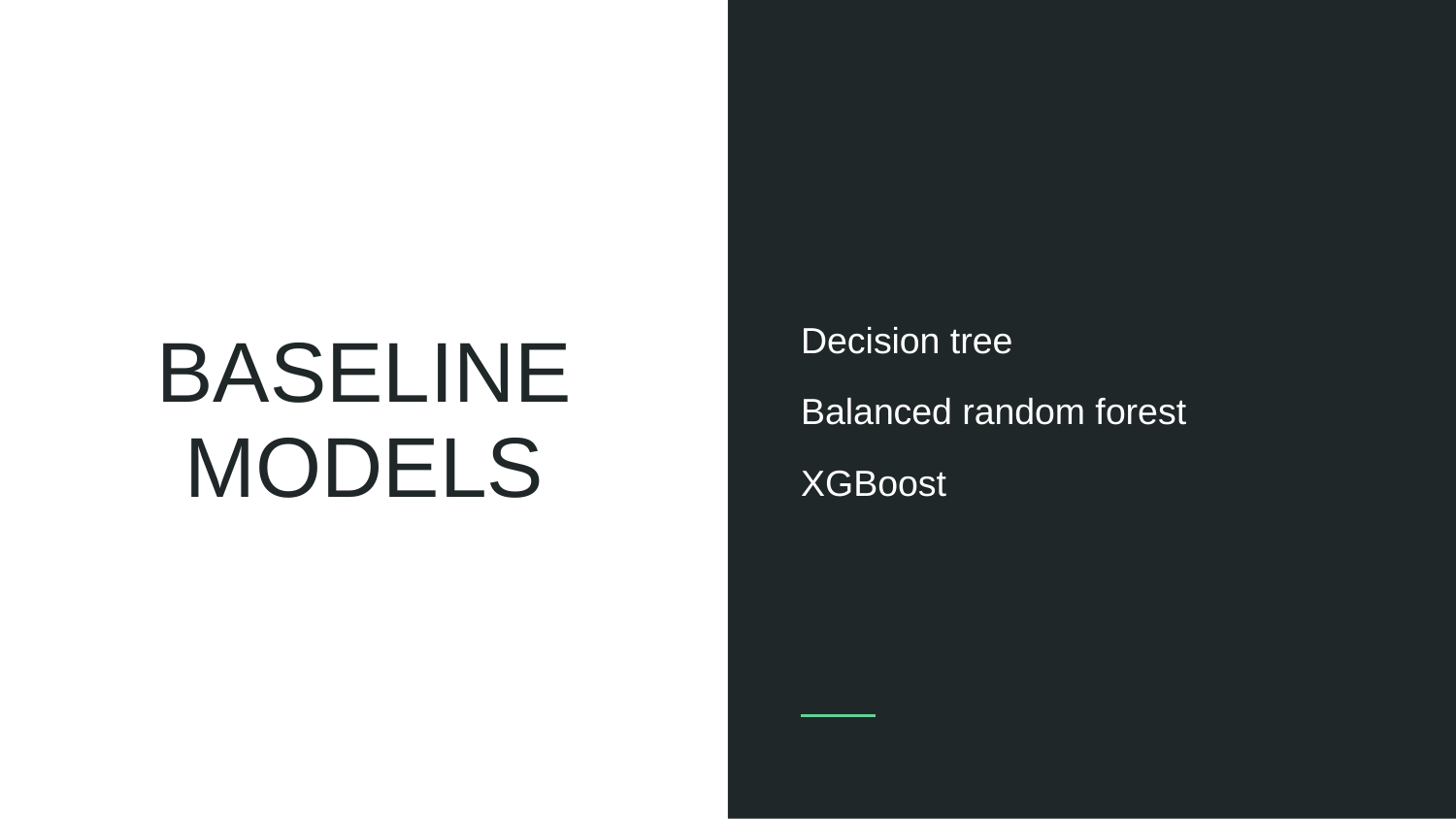

Decision tree
Balanced random forest
XGBoost
# BASELINE
MODELS